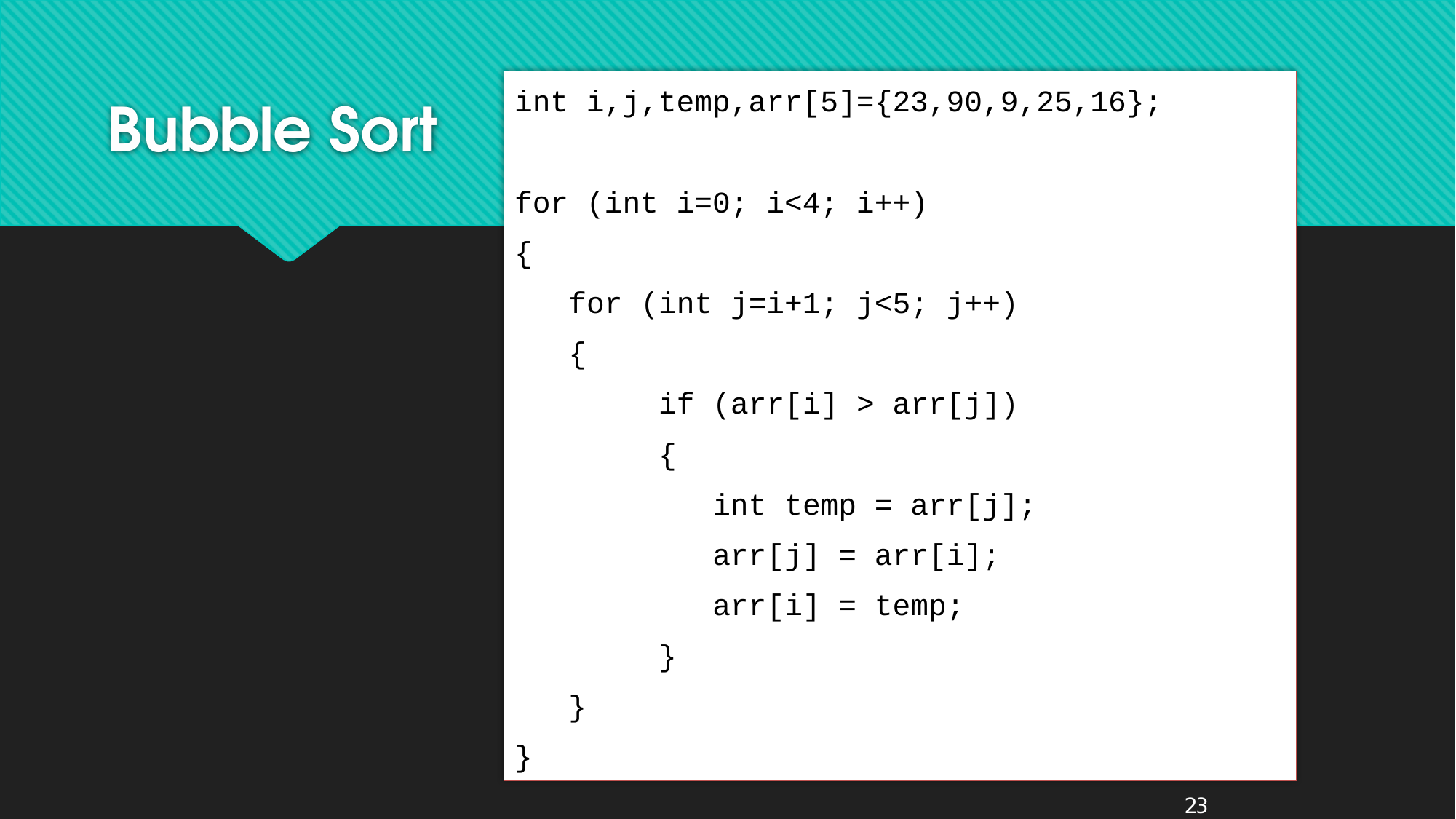

# Bubble Sort
int i,j,temp,arr[5]={23,90,9,25,16};

for (int i=0; i<4; i++)
{
   for (int j=i+1; j<5; j++)
   {
        if (arr[i] > arr[j])
        {
           int temp = arr[j];
           arr[j] = arr[i];
           arr[i] = temp;
        }
   }
}

23